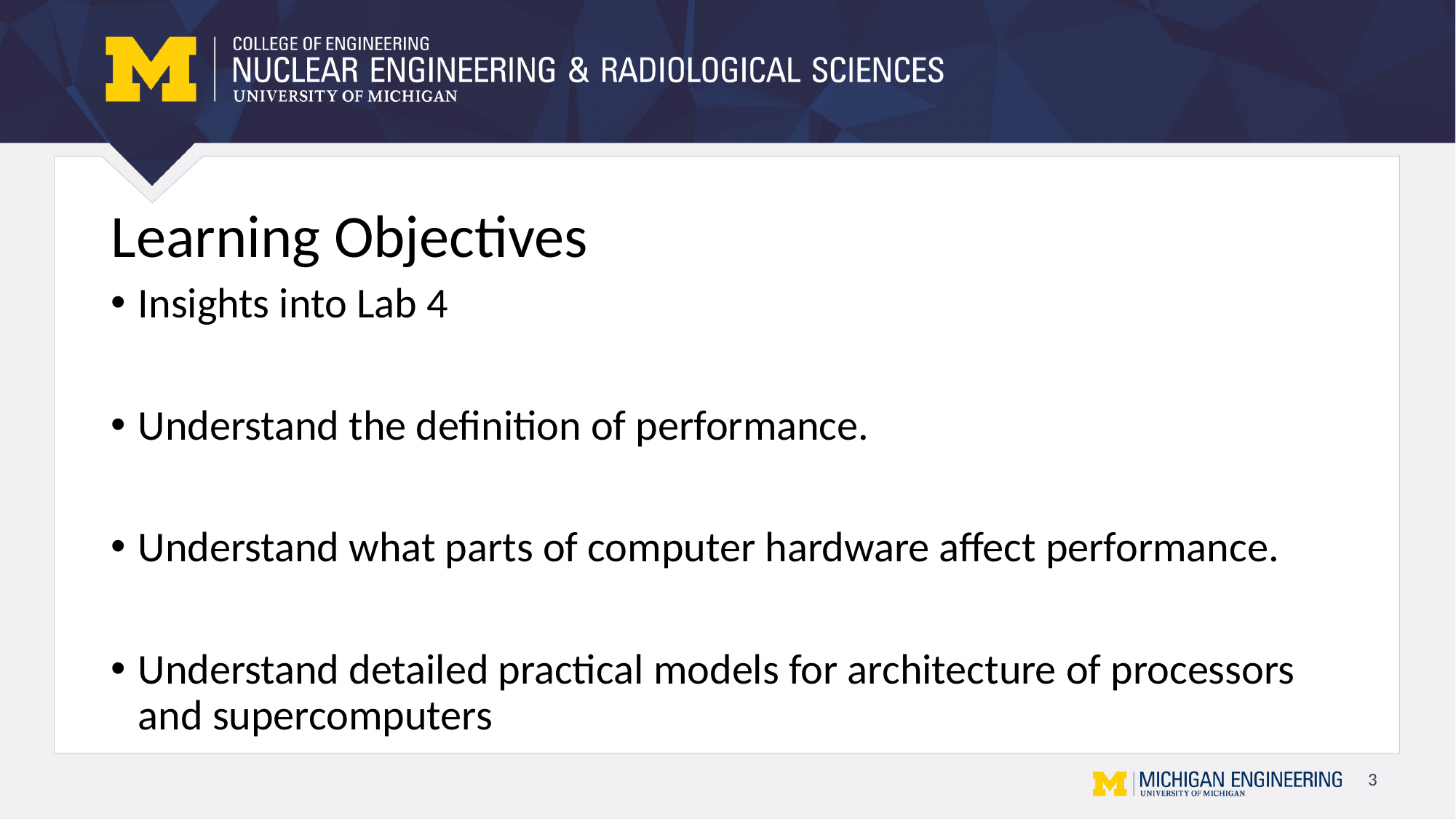

# Learning Objectives
Insights into Lab 4

Understand the definition of performance.

Understand what parts of computer hardware affect performance.

Understand detailed practical models for architecture of processors and supercomputers